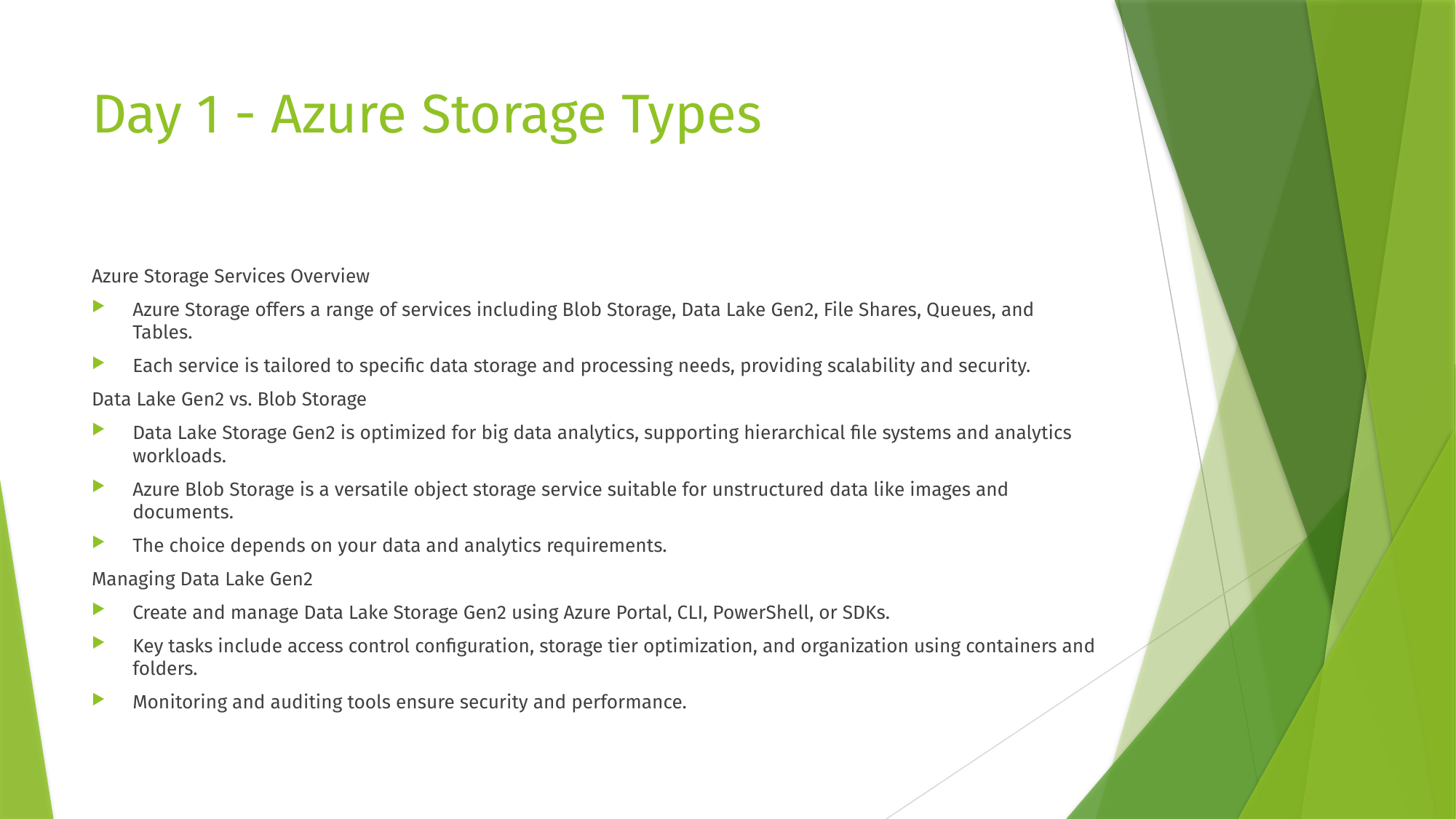

# Day 1 - Azure Storage Types
Azure Storage Services Overview
Azure Storage offers a range of services including Blob Storage, Data Lake Gen2, File Shares, Queues, and Tables.
Each service is tailored to specific data storage and processing needs, providing scalability and security.
Data Lake Gen2 vs. Blob Storage
Data Lake Storage Gen2 is optimized for big data analytics, supporting hierarchical file systems and analytics workloads.
Azure Blob Storage is a versatile object storage service suitable for unstructured data like images and documents.
The choice depends on your data and analytics requirements.
Managing Data Lake Gen2
Create and manage Data Lake Storage Gen2 using Azure Portal, CLI, PowerShell, or SDKs.
Key tasks include access control configuration, storage tier optimization, and organization using containers and folders.
Monitoring and auditing tools ensure security and performance.